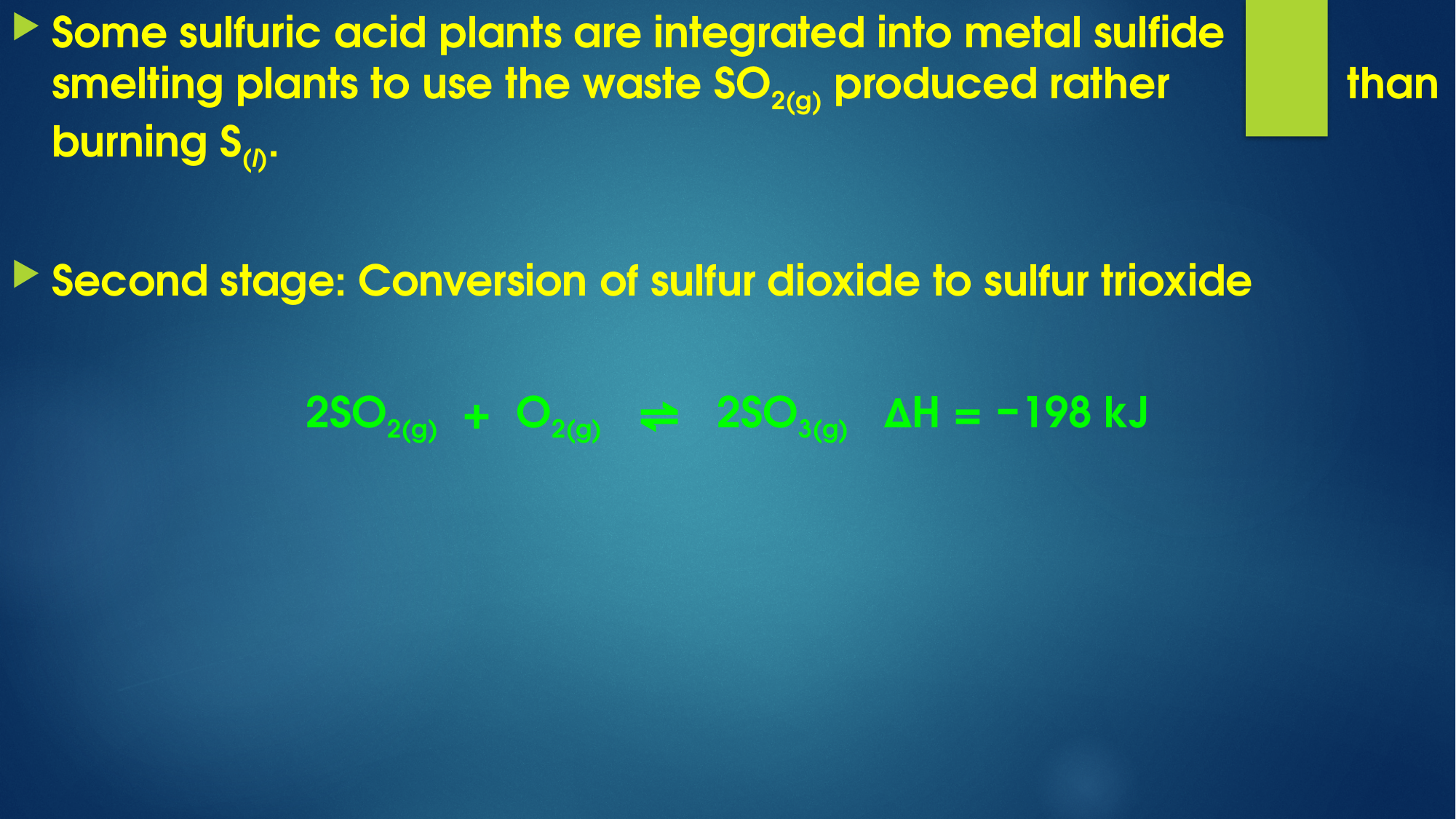

Some sulfuric acid plants are integrated into metal sulfide        smelting plants to use the waste SO2(g) produced rather               than burning S(l).

Second stage: Conversion of sulfur dioxide to sulfur trioxide

2SO2(g)  +  O2(g)   ⇌   2SO3(g)   ΔH = ‒198 kJ